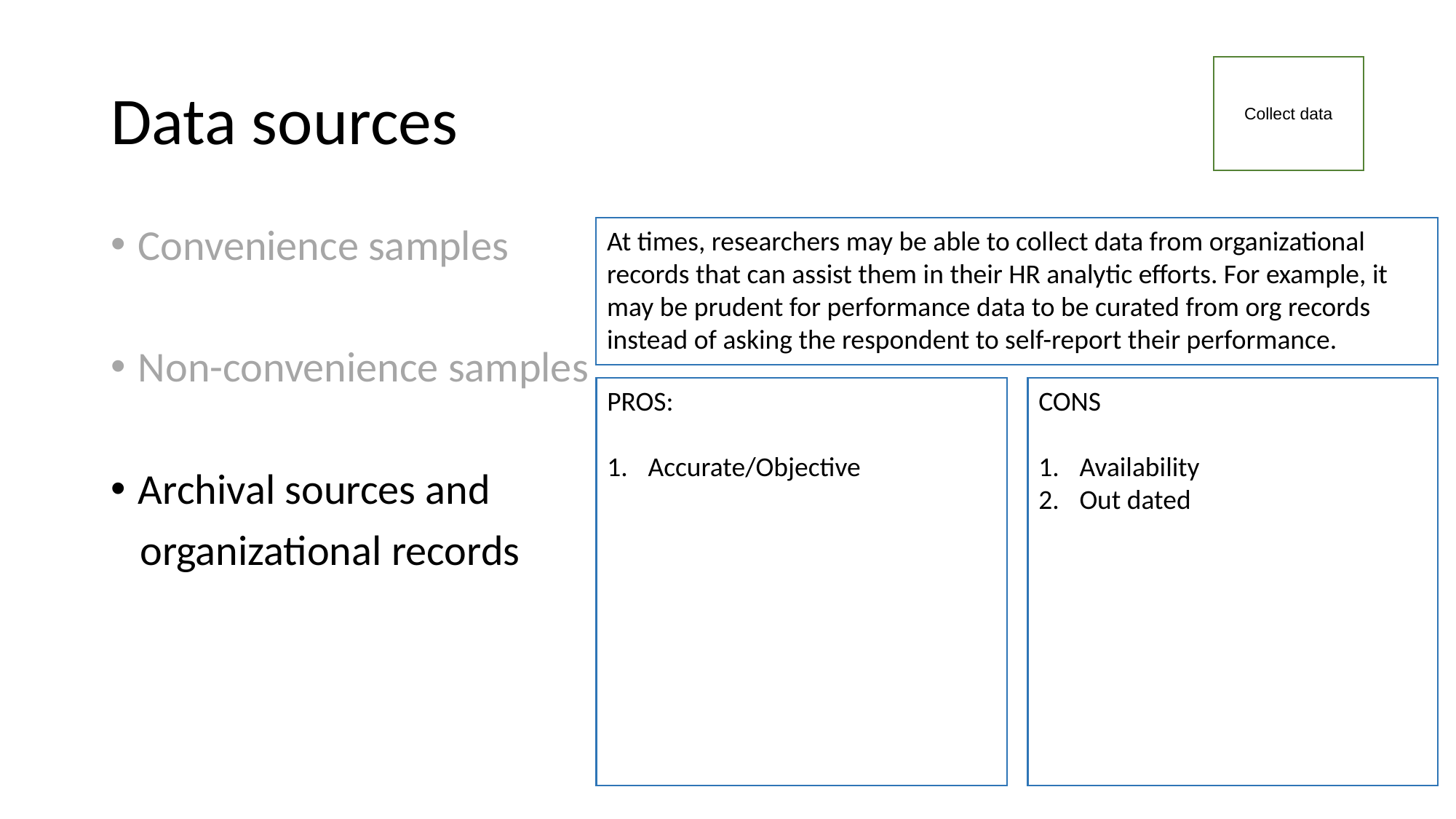

# Data sources
Collect data
Convenience samples

Non-convenience samples

Archival sources and
   organizational records

At times, researchers may be able to collect data from organizational records that can assist them in their HR analytic efforts. For example, it may be prudent for performance data to be curated from org records instead of asking the respondent to self-report their performance.
PROS:

Accurate/Objective

CONS

Availability
Out dated